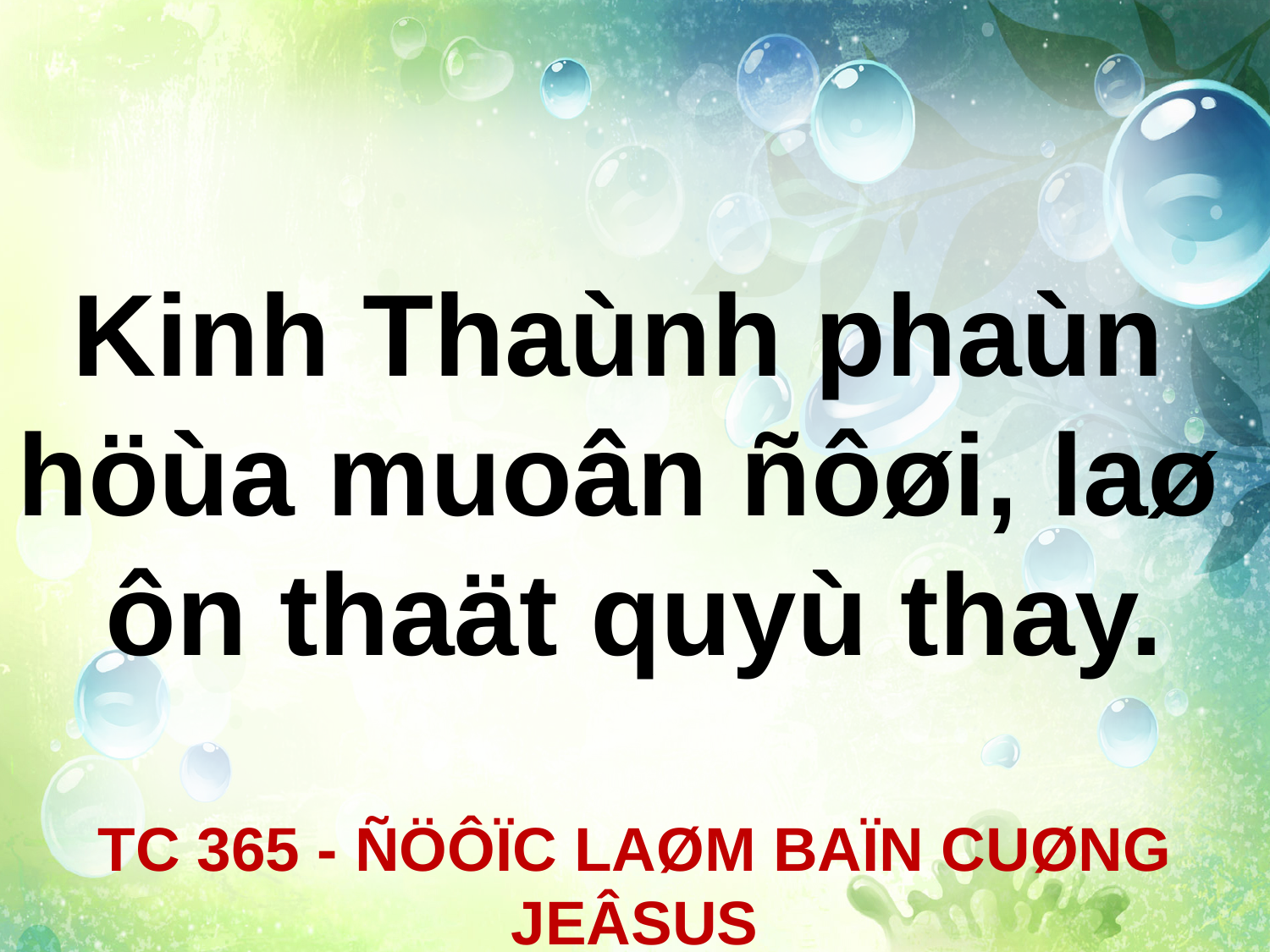

Kinh Thaùnh phaùn
höùa muoân ñôøi, laø
ôn thaät quyù thay.
TC 365 - ÑÖÔÏC LAØM BAÏN CUØNG JEÂSUS